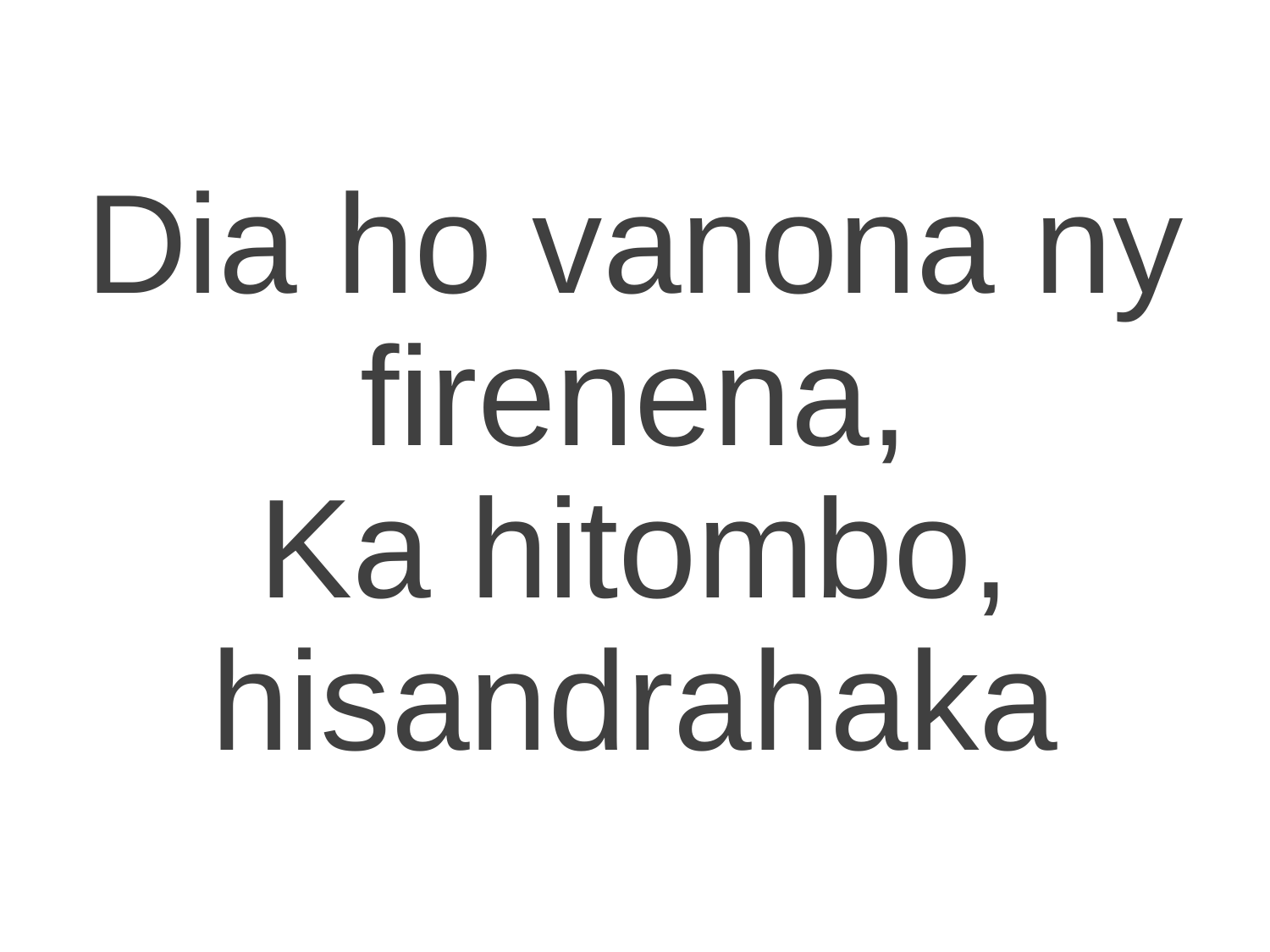

Dia ho vanona ny firenena,
Ka hitombo, hisandrahaka